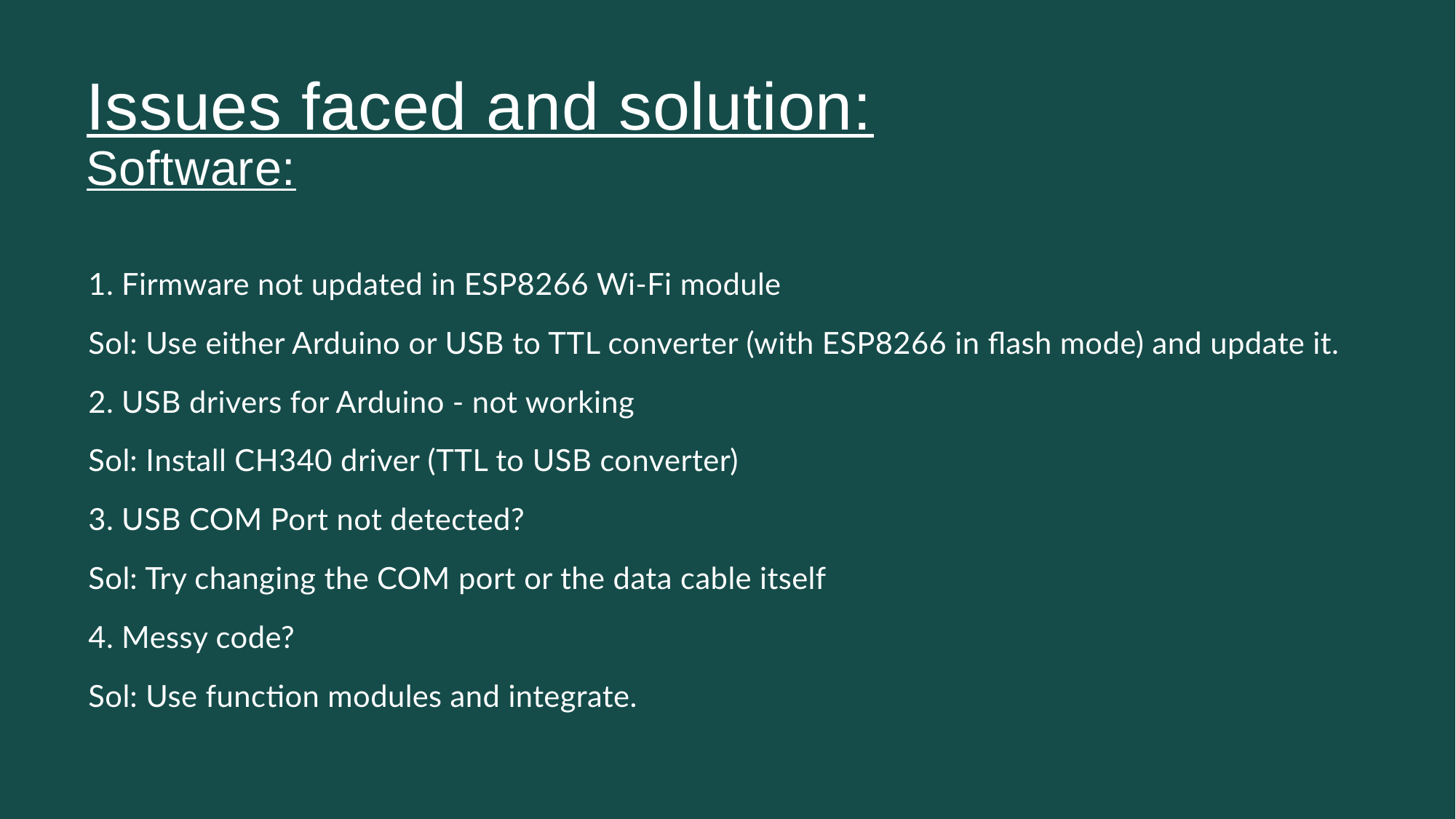

# Issues faced and solution: Software:

1. Firmware not updated in ESP8266 Wi-Fi module
Sol: Use either Arduino or USB to TTL converter (with ESP8266 in flash mode) and update it.
2. USB drivers for Arduino - not working
Sol: Install CH340 driver (TTL to USB converter)
3. USB COM Port not detected?
Sol: Try changing the COM port or the data cable itself
4. Messy code?
Sol: Use function modules and integrate.